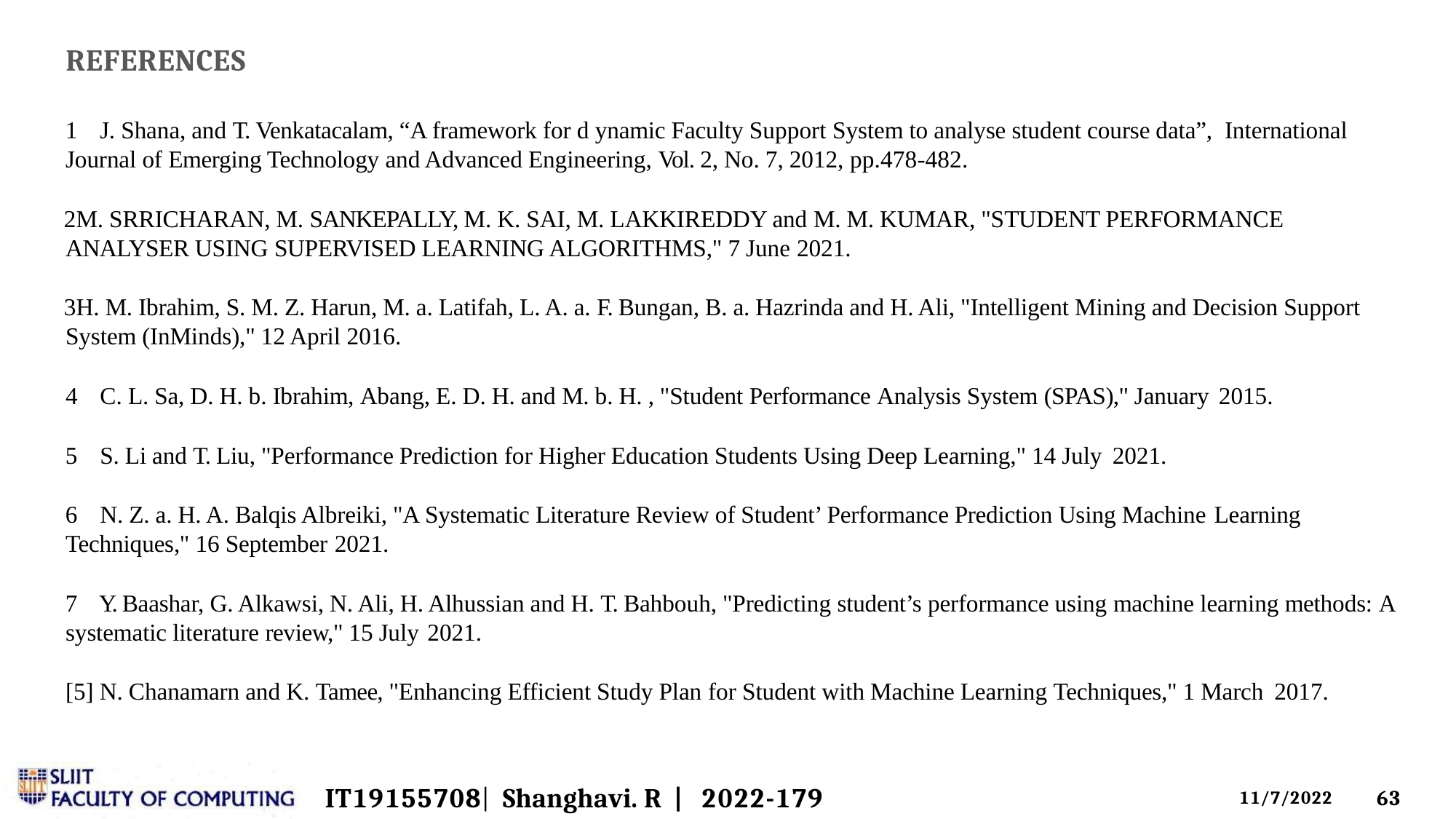

# REFERENCES
J. Shana, and T. Venkatacalam, “A framework for d ynamic Faculty Support System to analyse student course data”, International
Journal of Emerging Technology and Advanced Engineering, Vol. 2, No. 7, 2012, pp.478-482.

M. SRRICHARAN, M. SANKEPALLY, M. K. SAI, M. LAKKIREDDY and M. M. KUMAR, "STUDENT PERFORMANCE  ANALYSER USING SUPERVISED LEARNING ALGORITHMS," 7 June 2021.

H. M. Ibrahim, S. M. Z. Harun, M. a. Latifah, L. A. a. F. Bungan, B. a. Hazrinda and H. Ali, "Intelligent Mining and Decision Support  System (InMinds)," 12 April 2016.

C. L. Sa, D. H. b. Ibrahim, Abang, E. D. H. and M. b. H. , "Student Performance Analysis System (SPAS)," January 2015.

S. Li and T. Liu, "Performance Prediction for Higher Education Students Using Deep Learning," 14 July 2021.

N. Z. a. H. A. Balqis Albreiki, "A Systematic Literature Review of Student’ Performance Prediction Using Machine Learning
Techniques," 16 September 2021.

Y. Baashar, G. Alkawsi, N. Ali, H. Alhussian and H. T. Bahbouh, "Predicting student’s performance using machine learning methods: A
systematic literature review," 15 July 2021.

[5] N. Chanamarn and K. Tamee, "Enhancing Efficient Study Plan for Student with Machine Learning Techniques," 1 March 2017.
IT19155708|  Shanghavi. R  |	2022-179
63
11/7/2022